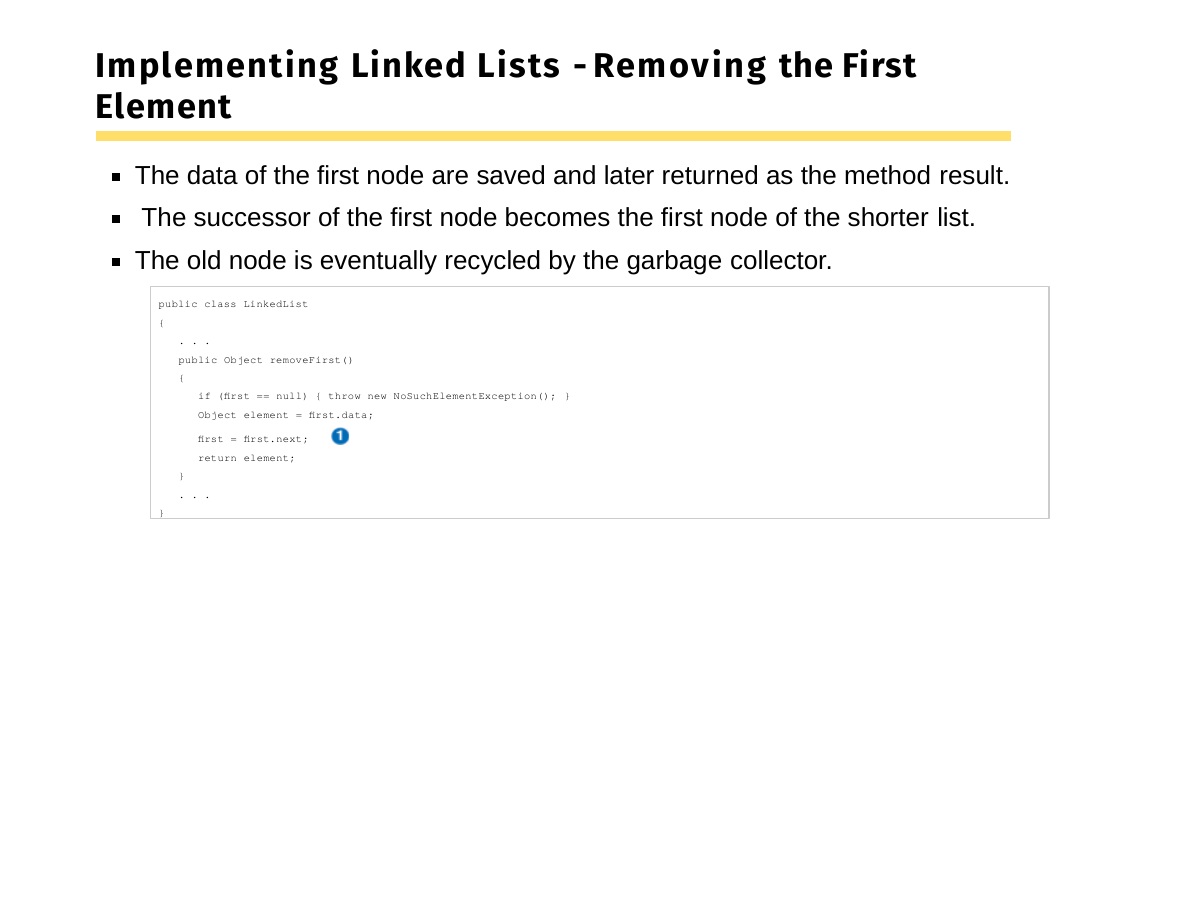

# Implementing Linked Lists - Removing the First  Element

The data of the first node are saved and later returned as the method result.  The successor of the first node becomes the first node of the shorter list.
The old node is eventually recycled by the garbage collector.

public class LinkedList
{
. . .
public Object removeFirst()
{
if (first == null) { throw new NoSuchElementException(); }  Object element = first.data;
first = first.next;  return element;
}
. . .
}